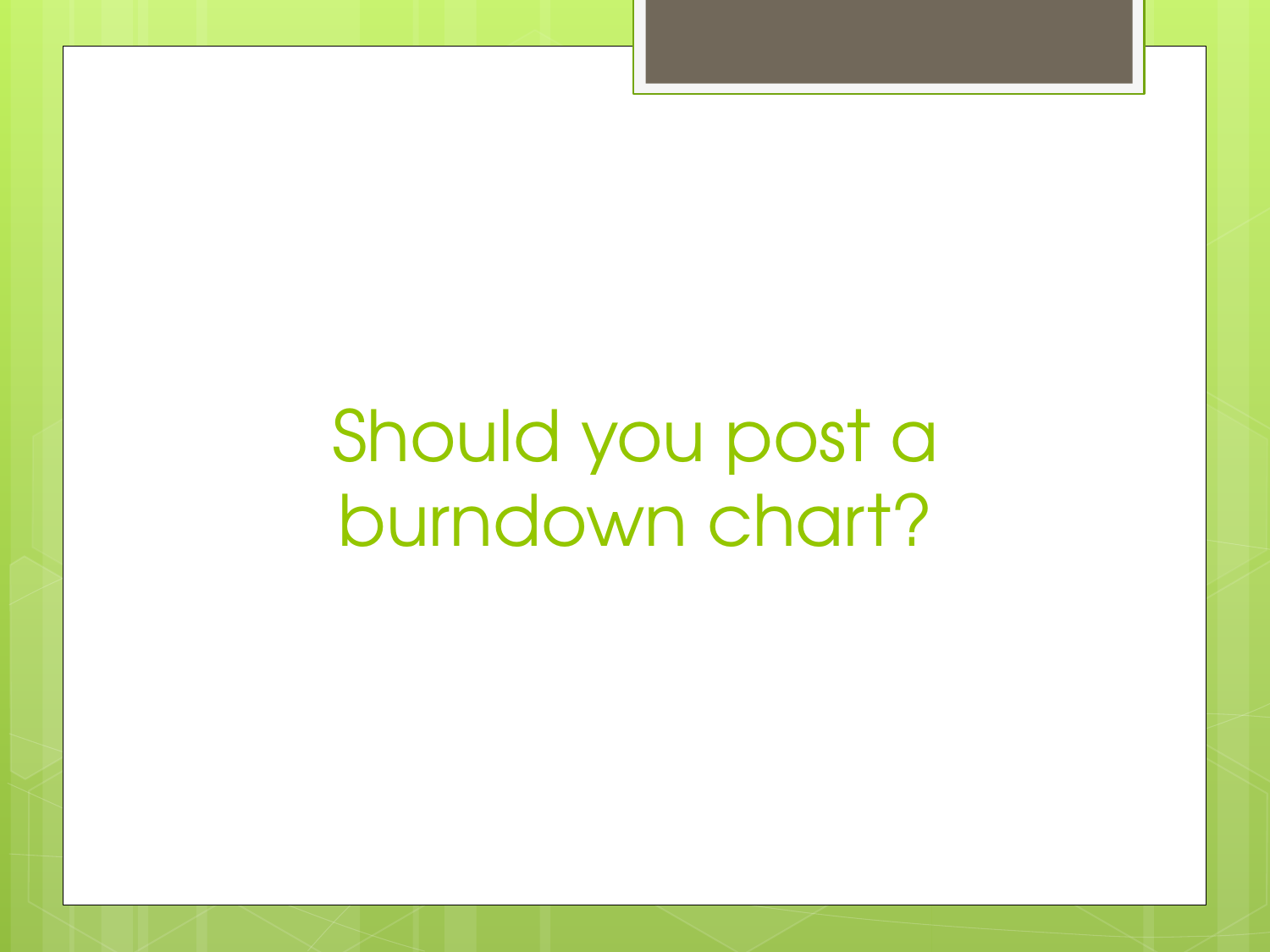

# Should you post a burndown chart?